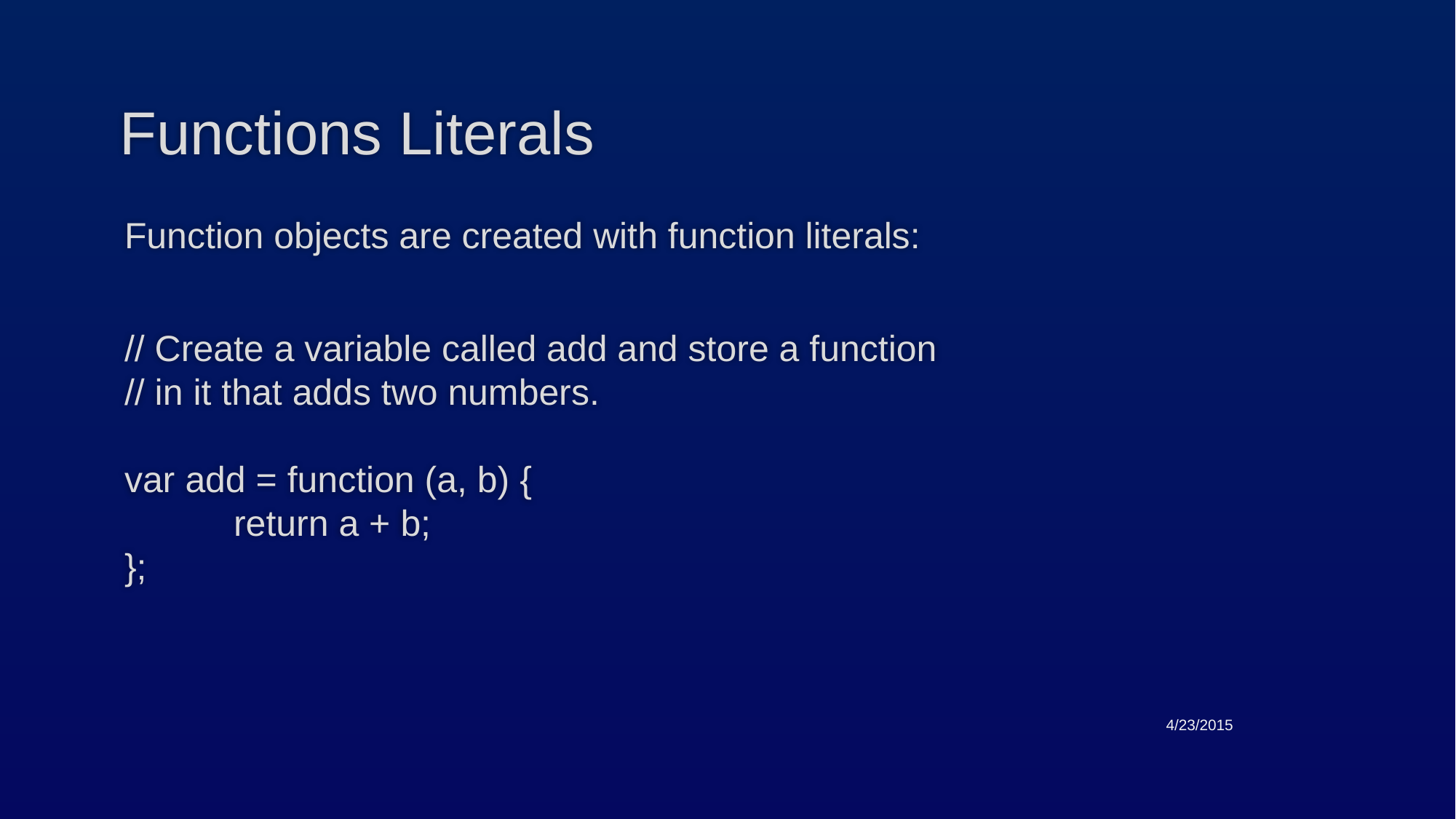

# Functions Literals
Function objects are created with function literals:

// Create a variable called add and store a function
// in it that adds two numbers.

var add = function (a, b) {
	return a + b;
};
4/23/2015